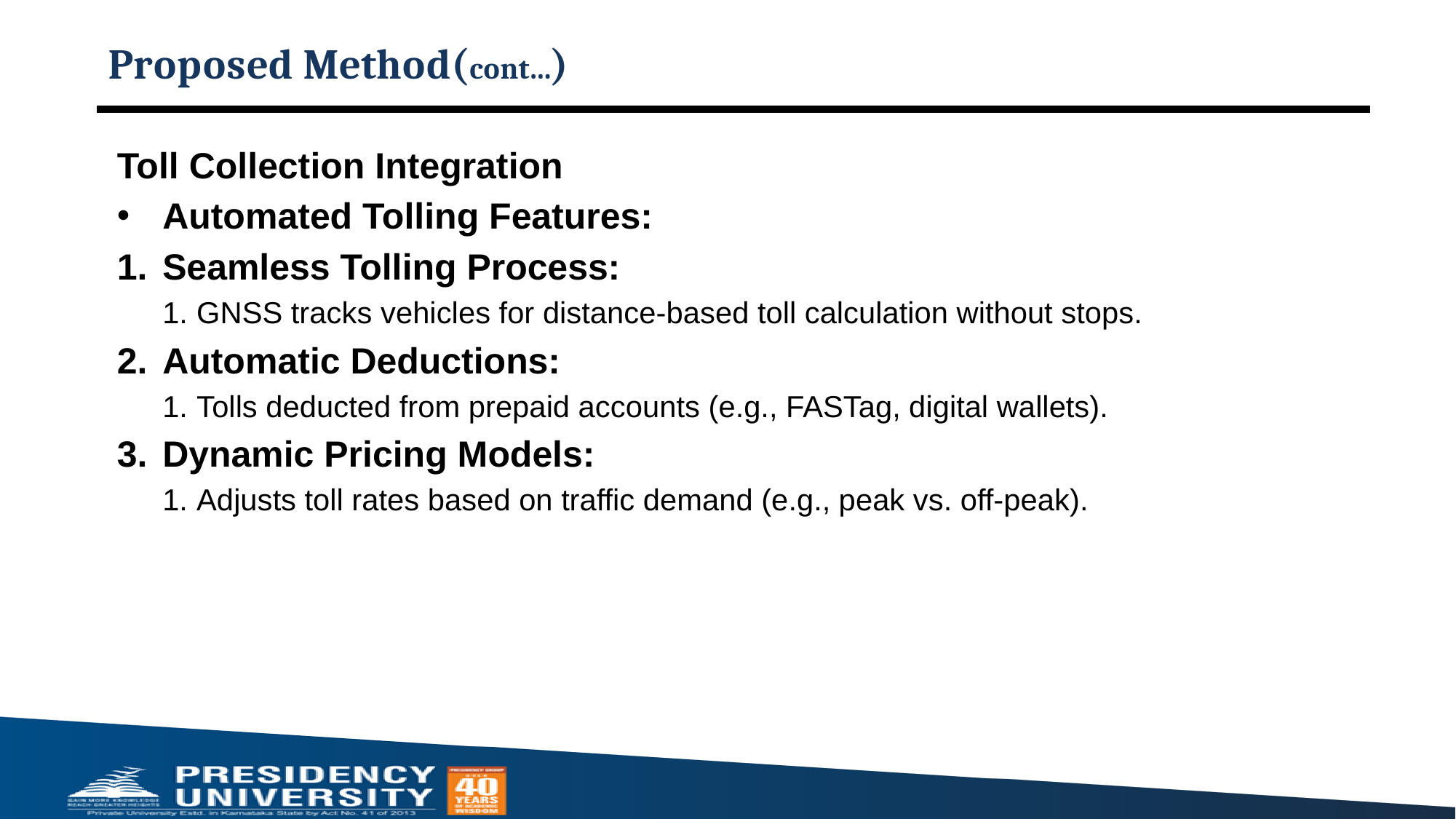

# Proposed Method(cont...)
Toll Collection Integration
Automated Tolling Features:
Seamless Tolling Process:
GNSS tracks vehicles for distance-based toll calculation without stops.
Automatic Deductions:
Tolls deducted from prepaid accounts (e.g., FASTag, digital wallets).
Dynamic Pricing Models:
Adjusts toll rates based on traffic demand (e.g., peak vs. off-peak).